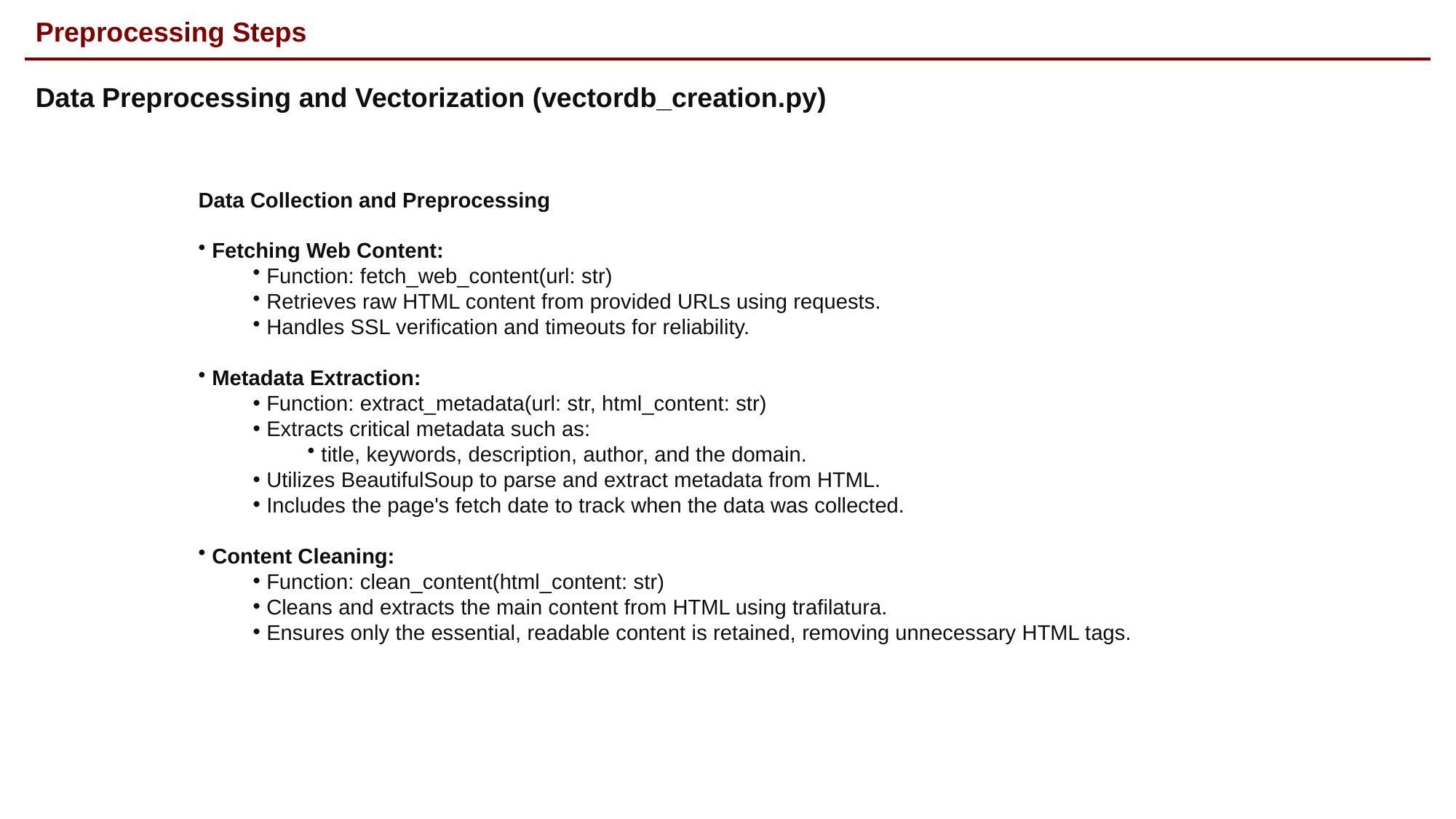

# Preprocessing Steps
Data Preprocessing and Vectorization (vectordb_creation.py)
Data Collection and Preprocessing

 Fetching Web Content:
 Function: fetch_web_content(url: str)
 Retrieves raw HTML content from provided URLs using requests.
 Handles SSL verification and timeouts for reliability.

 Metadata Extraction:
 Function: extract_metadata(url: str, html_content: str)
 Extracts critical metadata such as:
 title, keywords, description, author, and the domain.
 Utilizes BeautifulSoup to parse and extract metadata from HTML.
 Includes the page's fetch date to track when the data was collected.

 Content Cleaning:
 Function: clean_content(html_content: str)
 Cleans and extracts the main content from HTML using trafilatura.
 Ensures only the essential, readable content is retained, removing unnecessary HTML tags.